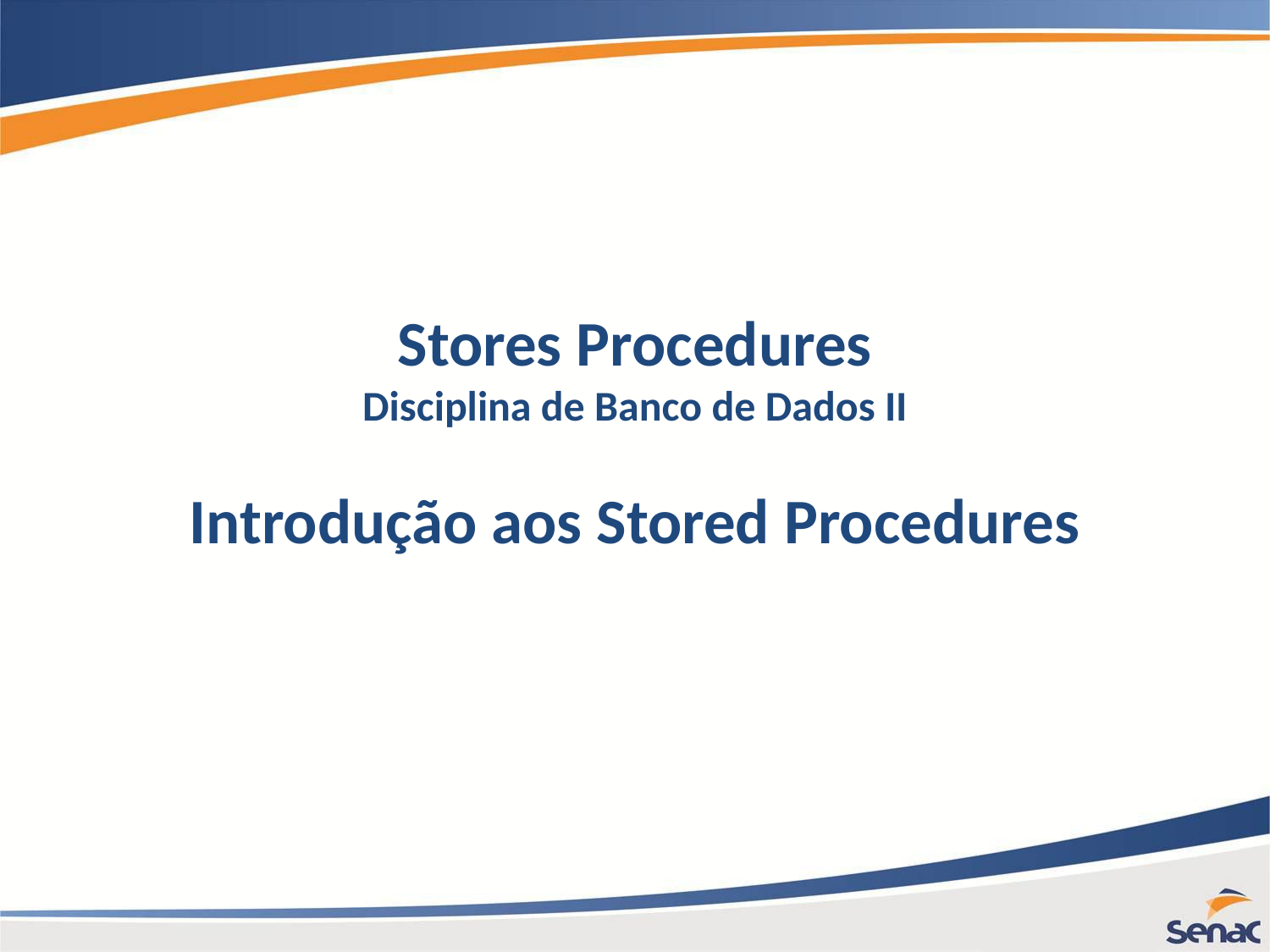

Stores Procedures
Disciplina de Banco de Dados II

Introdução aos Stored Procedures